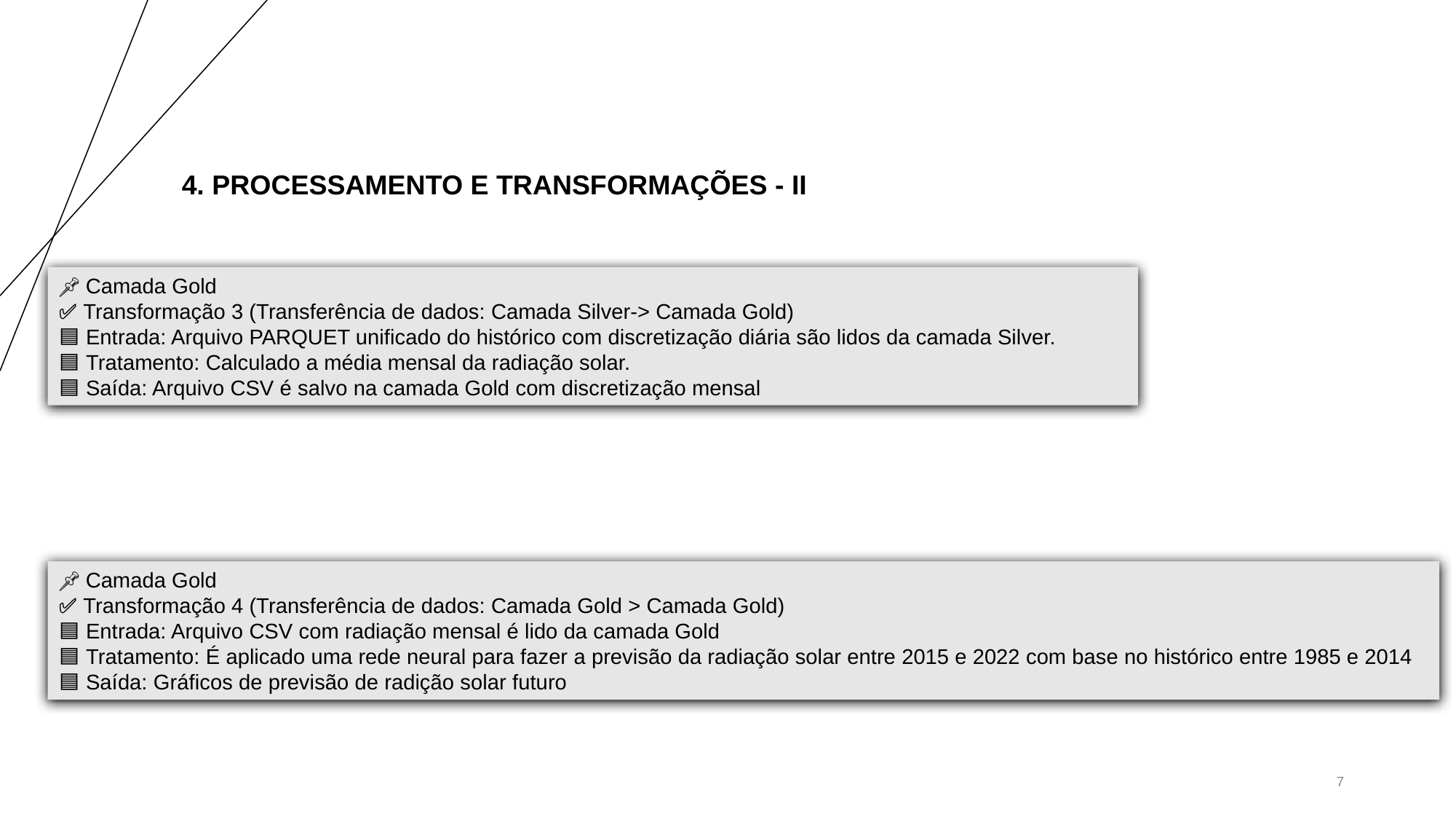

# 4. PROCESSAMENTO E TRANSFORMAÇÕES - II
📌 Camada Gold
✅ Transformação 3 (Transferência de dados: Camada Silver-> Camada Gold)
🟦 Entrada: Arquivo PARQUET unificado do histórico com discretização diária são lidos da camada Silver.
🟦 Tratamento: Calculado a média mensal da radiação solar.
🟦 Saída: Arquivo CSV é salvo na camada Gold com discretização mensal
📌 Camada Gold
✅ Transformação 4 (Transferência de dados: Camada Gold > Camada Gold)
🟦 Entrada: Arquivo CSV com radiação mensal é lido da camada Gold
🟦 Tratamento: É aplicado uma rede neural para fazer a previsão da radiação solar entre 2015 e 2022 com base no histórico entre 1985 e 2014
🟦 Saída: Gráficos de previsão de radição solar futuro
7